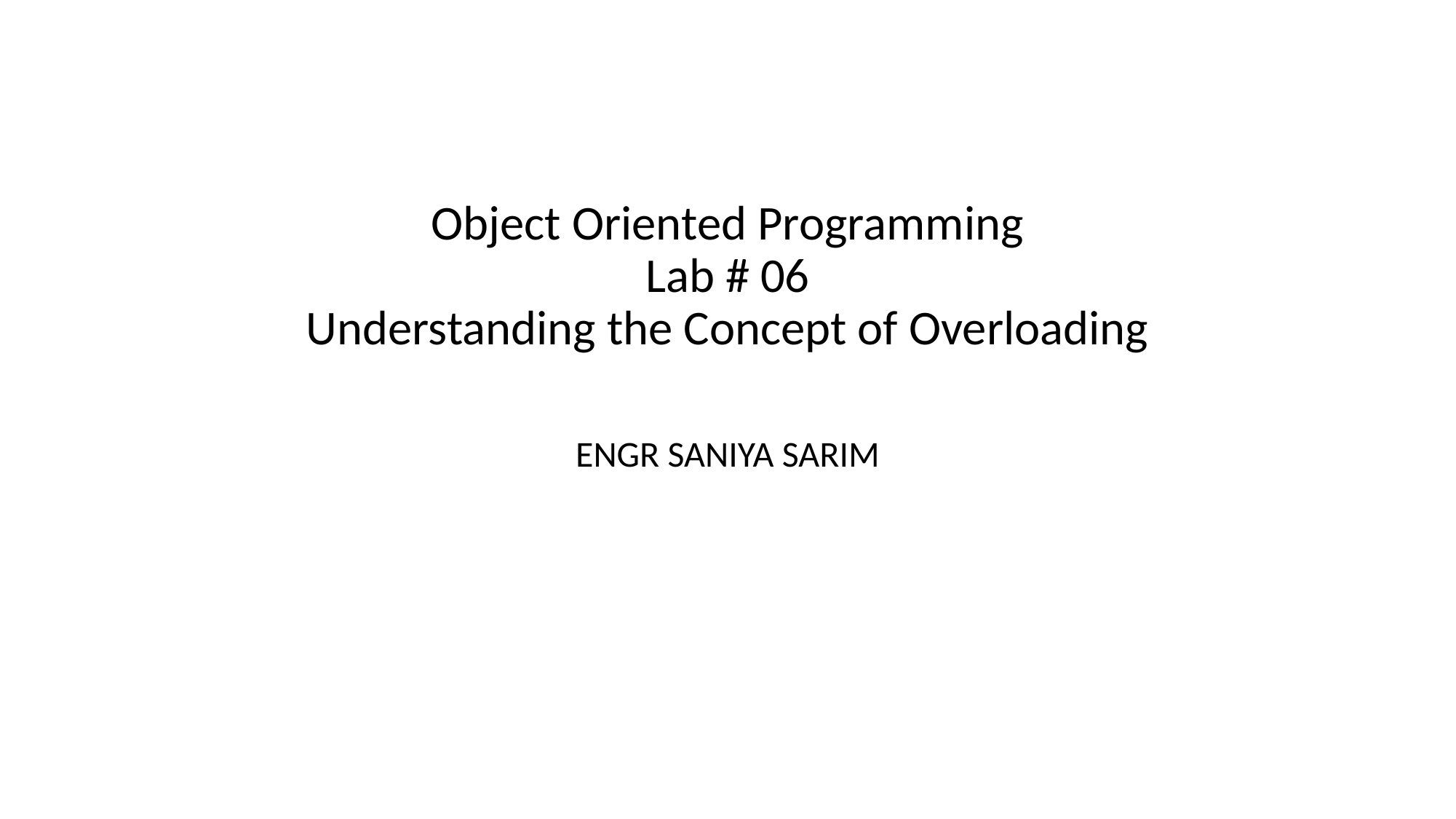

# Object Oriented Programming Lab # 06 Understanding the Concept of Overloading
ENGR SANIYA SARIM